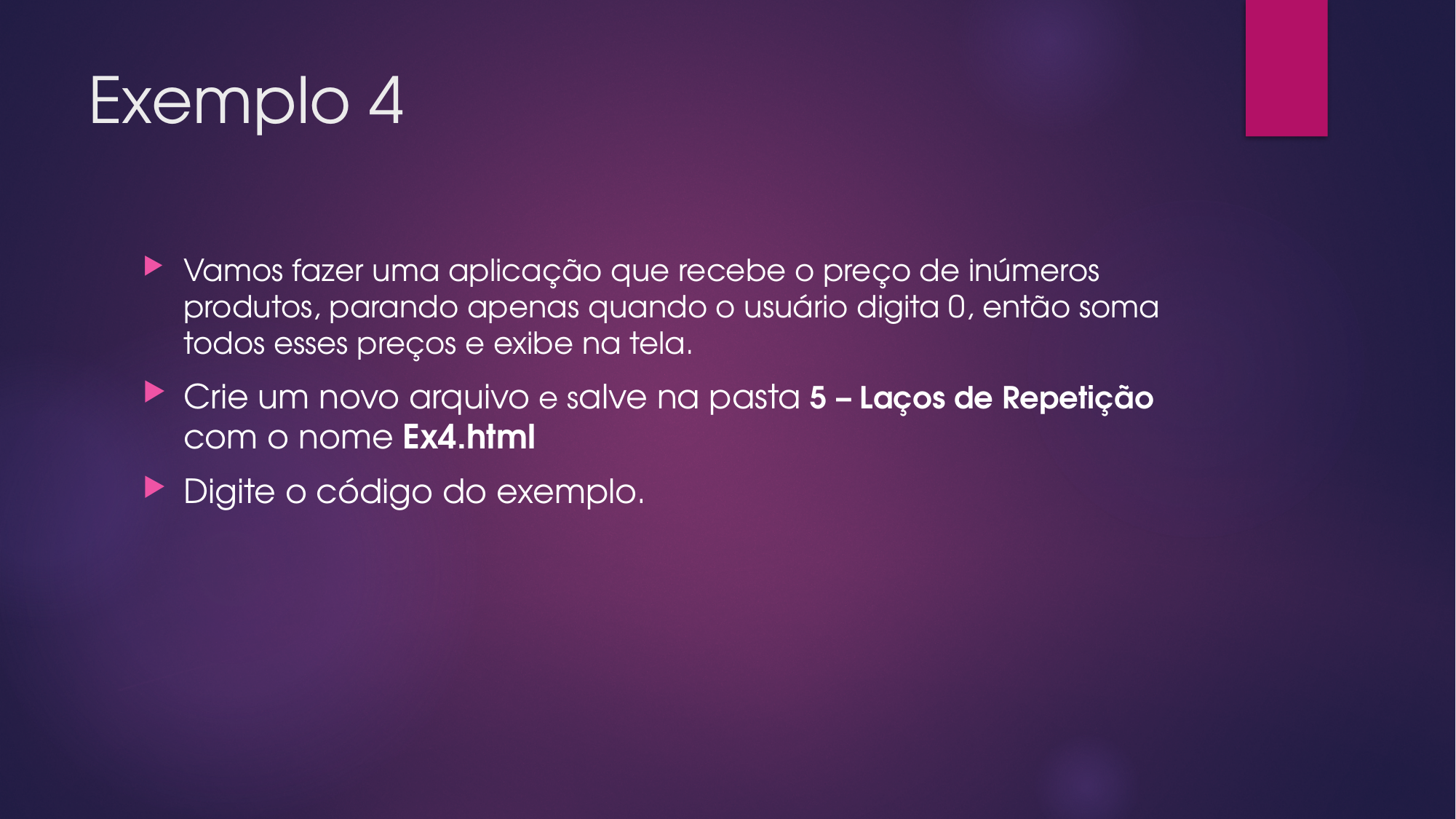

# Exemplo 4
Vamos fazer uma aplicação que recebe o preço de inúmeros produtos, parando apenas quando o usuário digita 0, então soma todos esses preços e exibe na tela.
Crie um novo arquivo e salve na pasta 5 – Laços de Repetição com o nome Ex4.html
Digite o código do exemplo.